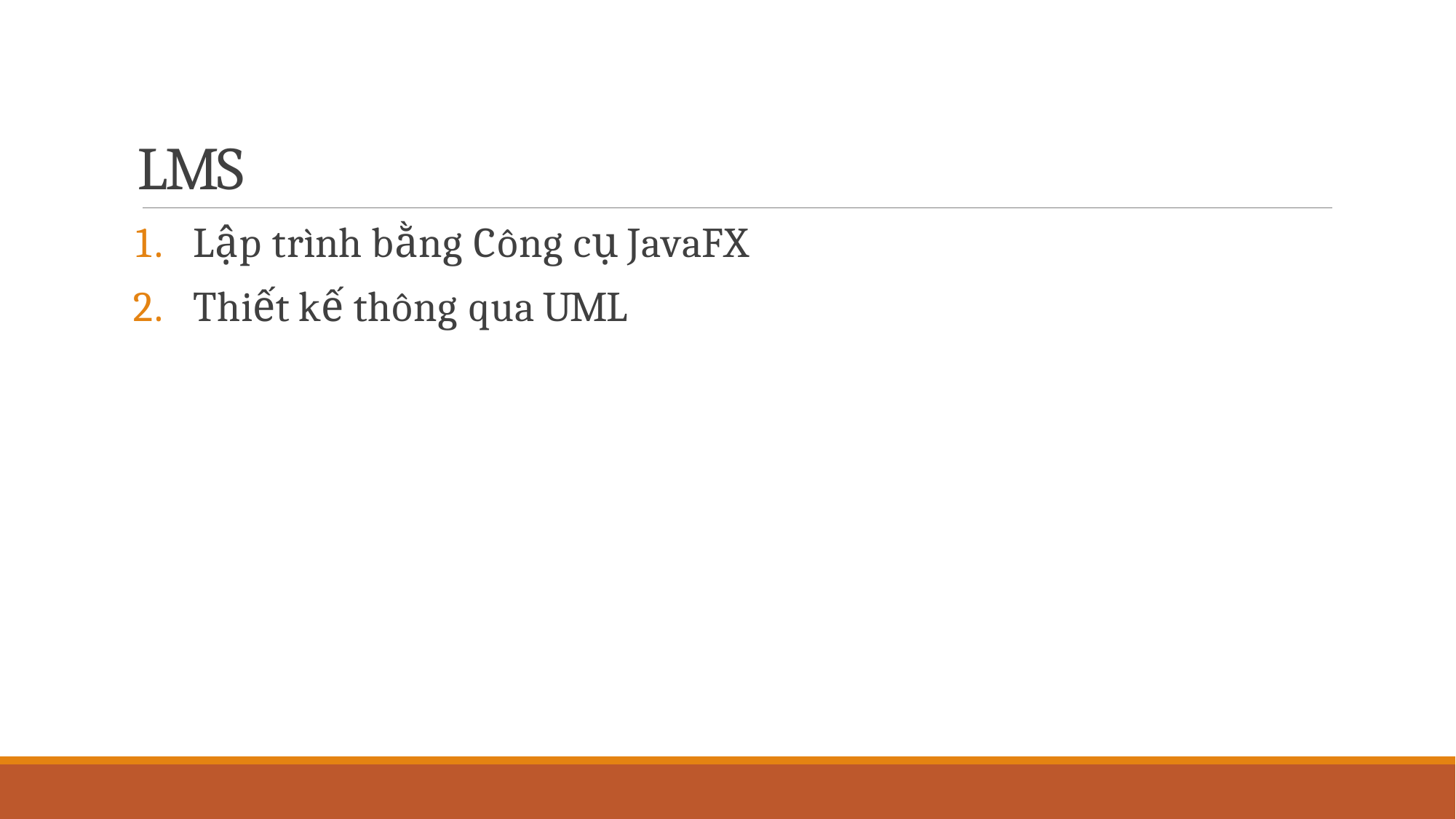

# LMS
Lập trình bằng Công cụ JavaFX
Thiết kế thông qua UML